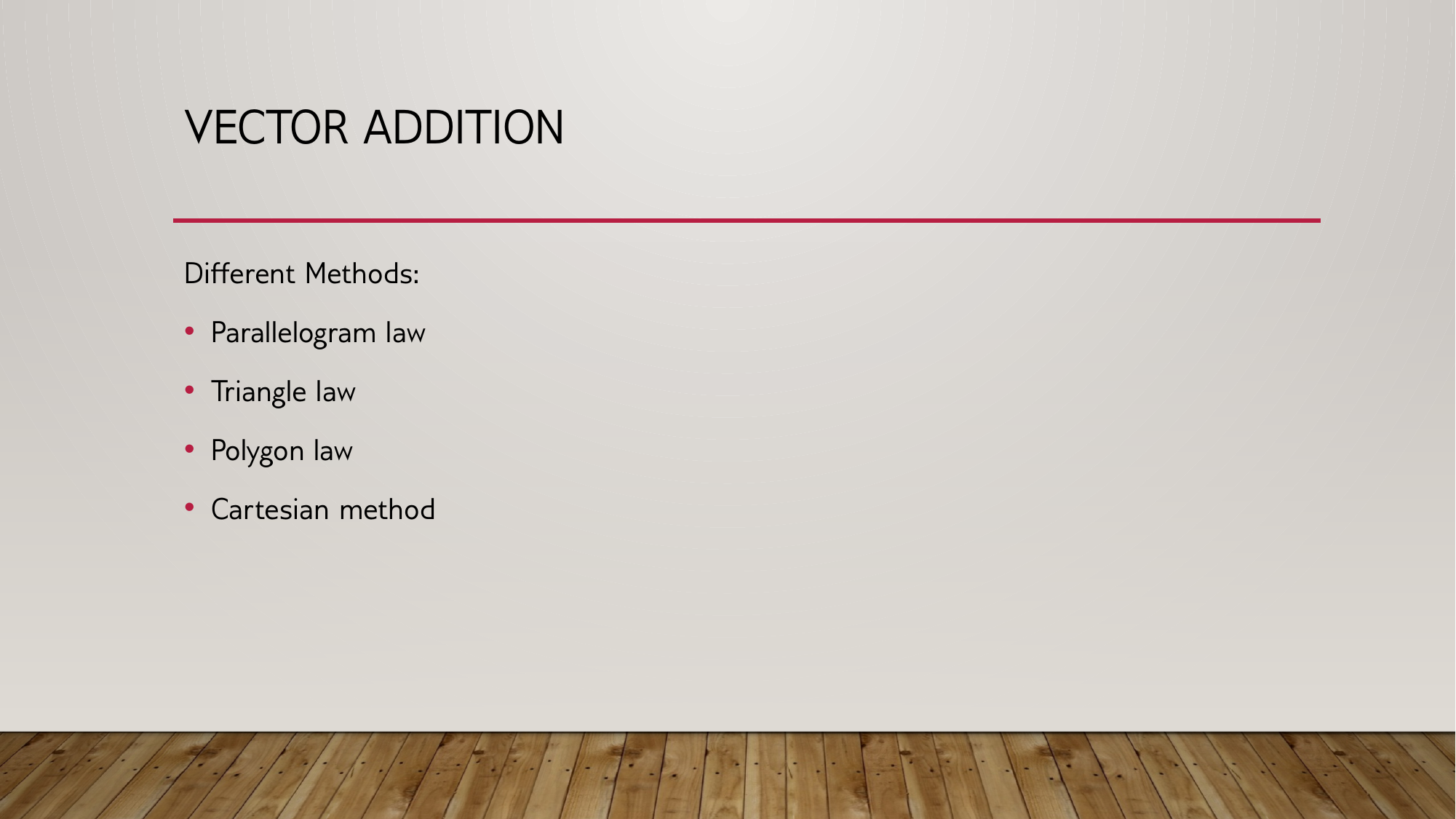

# Vector Addition
Different Methods:
Parallelogram law
Triangle law
Polygon law
Cartesian method